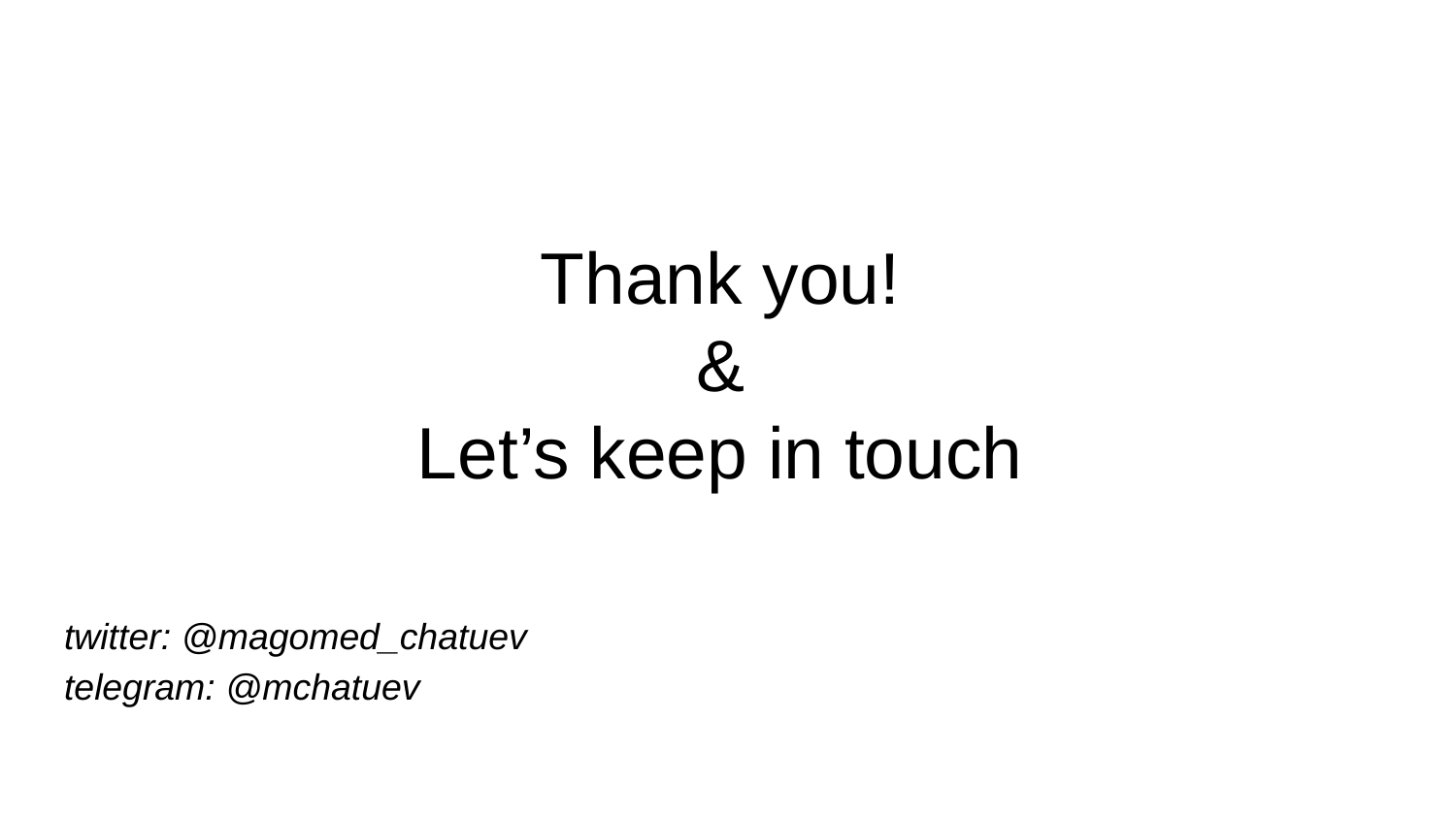

# Thank you!
&
Let’s keep in touch

twitter: @magomed_chatuev
telegram: @mchatuev